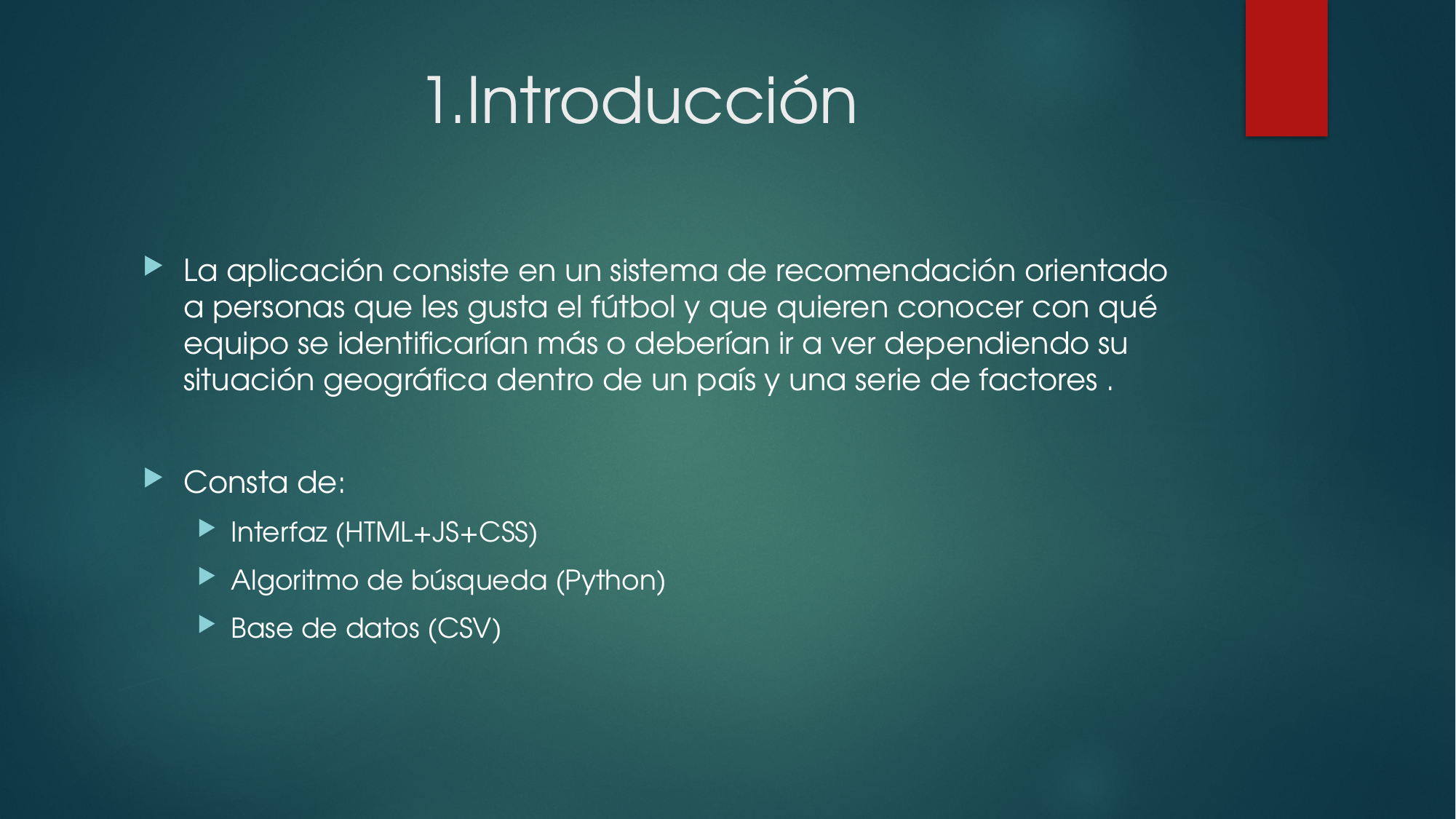

# 1.Introducción
La aplicación consiste en un sistema de recomendación orientado a personas que les gusta el fútbol y que quieren conocer con qué equipo se identificarían más o deberían ir a ver dependiendo su situación geográfica dentro de un país y una serie de factores .

Consta de:
Interfaz (HTML+JS+CSS)
Algoritmo de búsqueda (Python)
Base de datos (CSV)